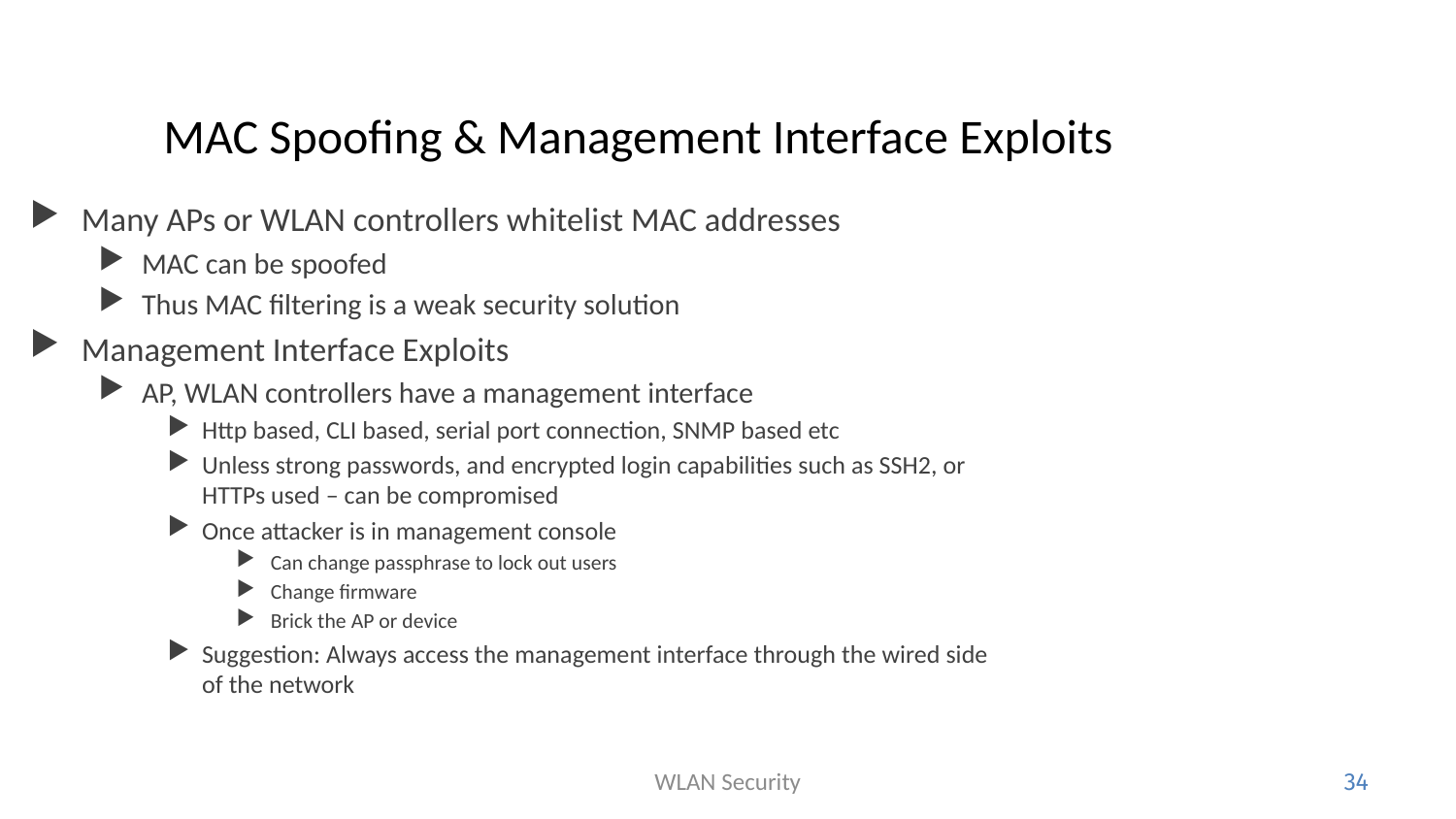

# MAC Spoofing & Management Interface Exploits
Many APs or WLAN controllers whitelist MAC addresses
MAC can be spoofed
Thus MAC filtering is a weak security solution
Management Interface Exploits
AP, WLAN controllers have a management interface
Http based, CLI based, serial port connection, SNMP based etc
Unless strong passwords, and encrypted login capabilities such as SSH2, or HTTPs used – can be compromised
Once attacker is in management console
Can change passphrase to lock out users
Change firmware
Brick the AP or device
Suggestion: Always access the management interface through the wired side of the network
WLAN Security
34